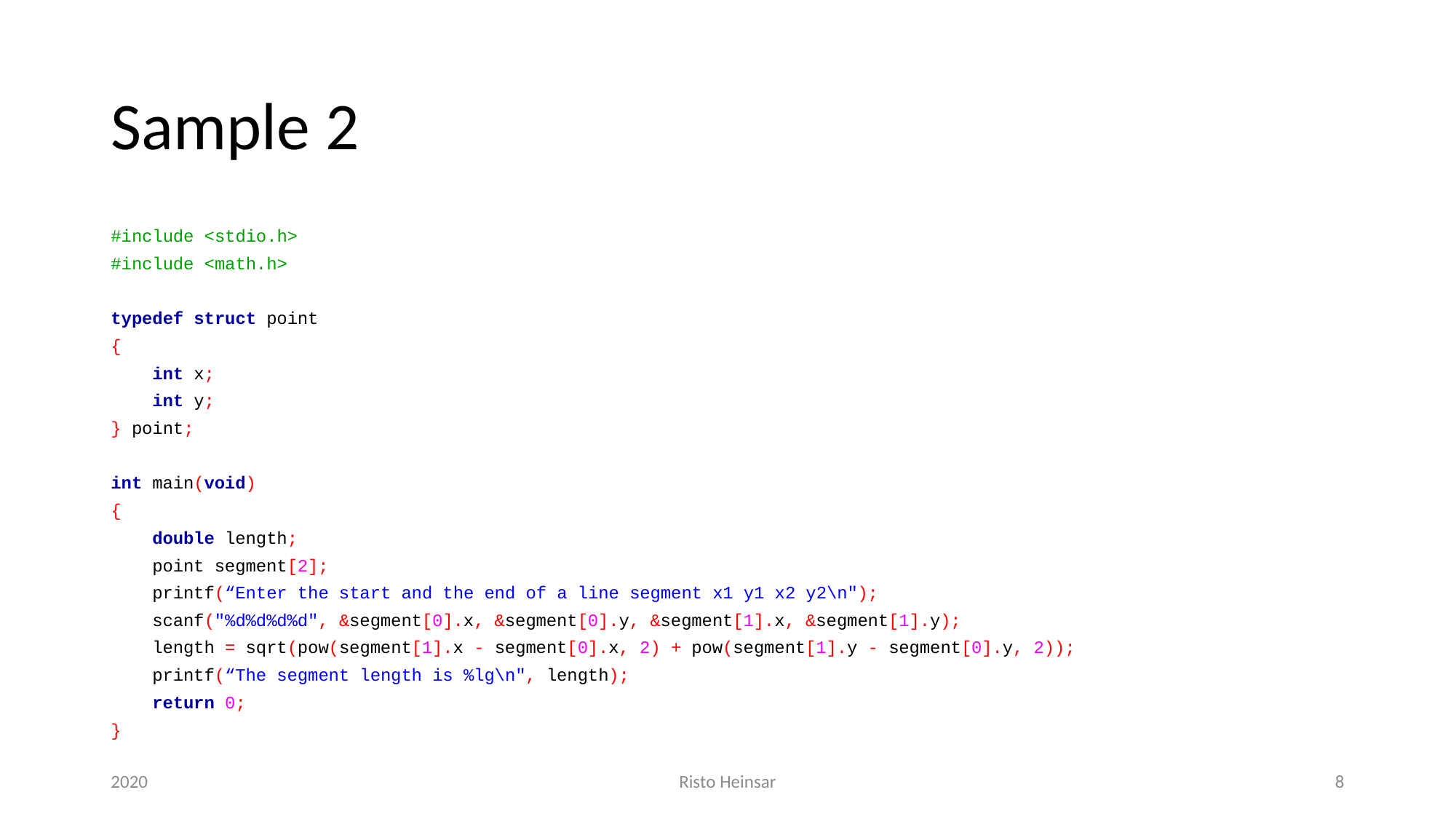

# Sample 2
#include <stdio.h>
#include <math.h>

typedef struct point
{
    int x;
    int y;
} point;

int main(void)
{
    double length;
    point segment[2];
    printf(“Enter the start and the end of a line segment x1 y1 x2 y2\n");
    scanf("%d%d%d%d", &segment[0].x, &segment[0].y, &segment[1].x, &segment[1].y);
    length = sqrt(pow(segment[1].x - segment[0].x, 2) + pow(segment[1].y - segment[0].y, 2));
    printf(“The segment length is %lg\n", length);
    return 0;
}
2020
Risto Heinsar
8